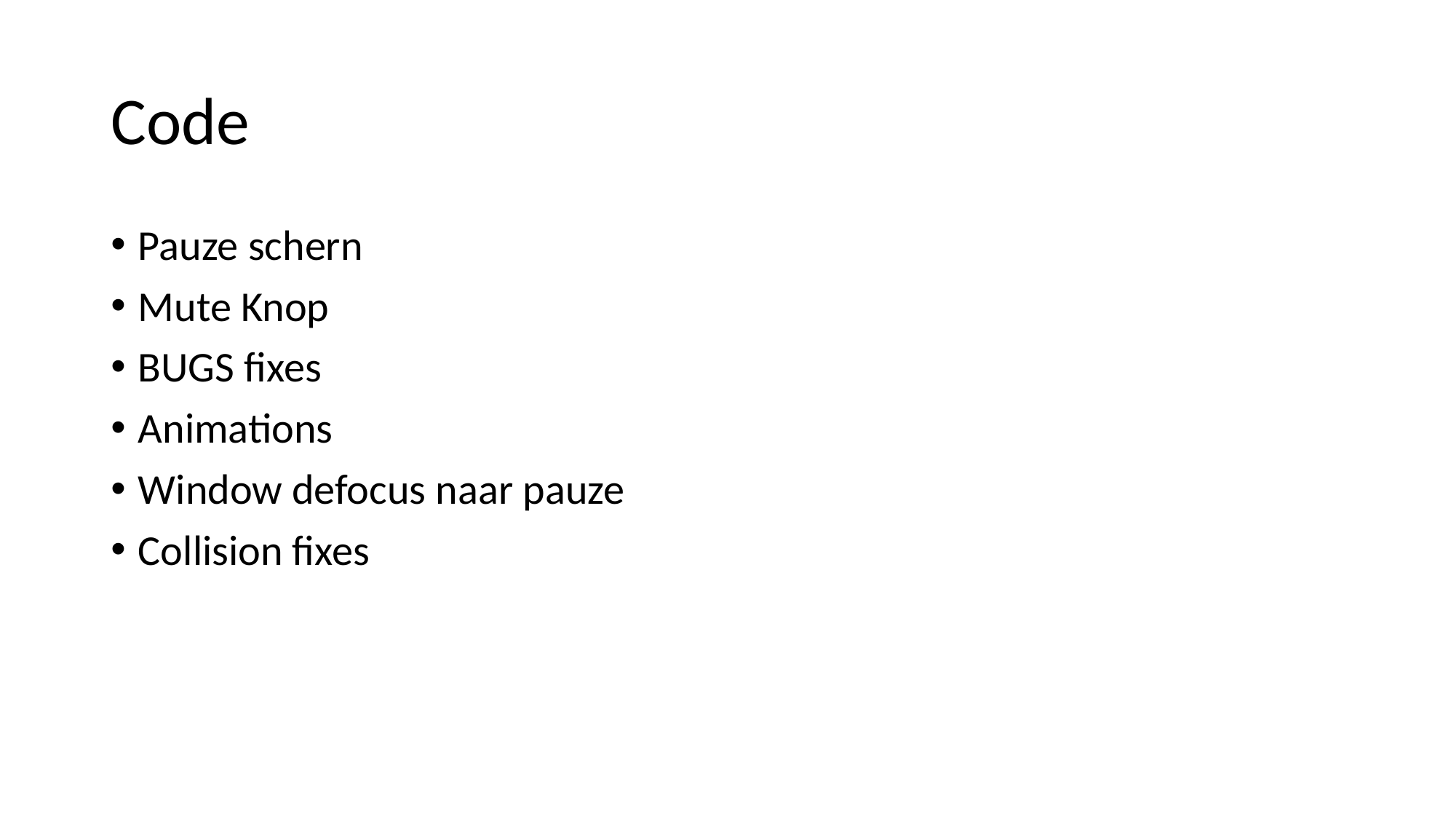

# Code
Pauze schern
Mute Knop
BUGS fixes
Animations
Window defocus naar pauze
Collision fixes